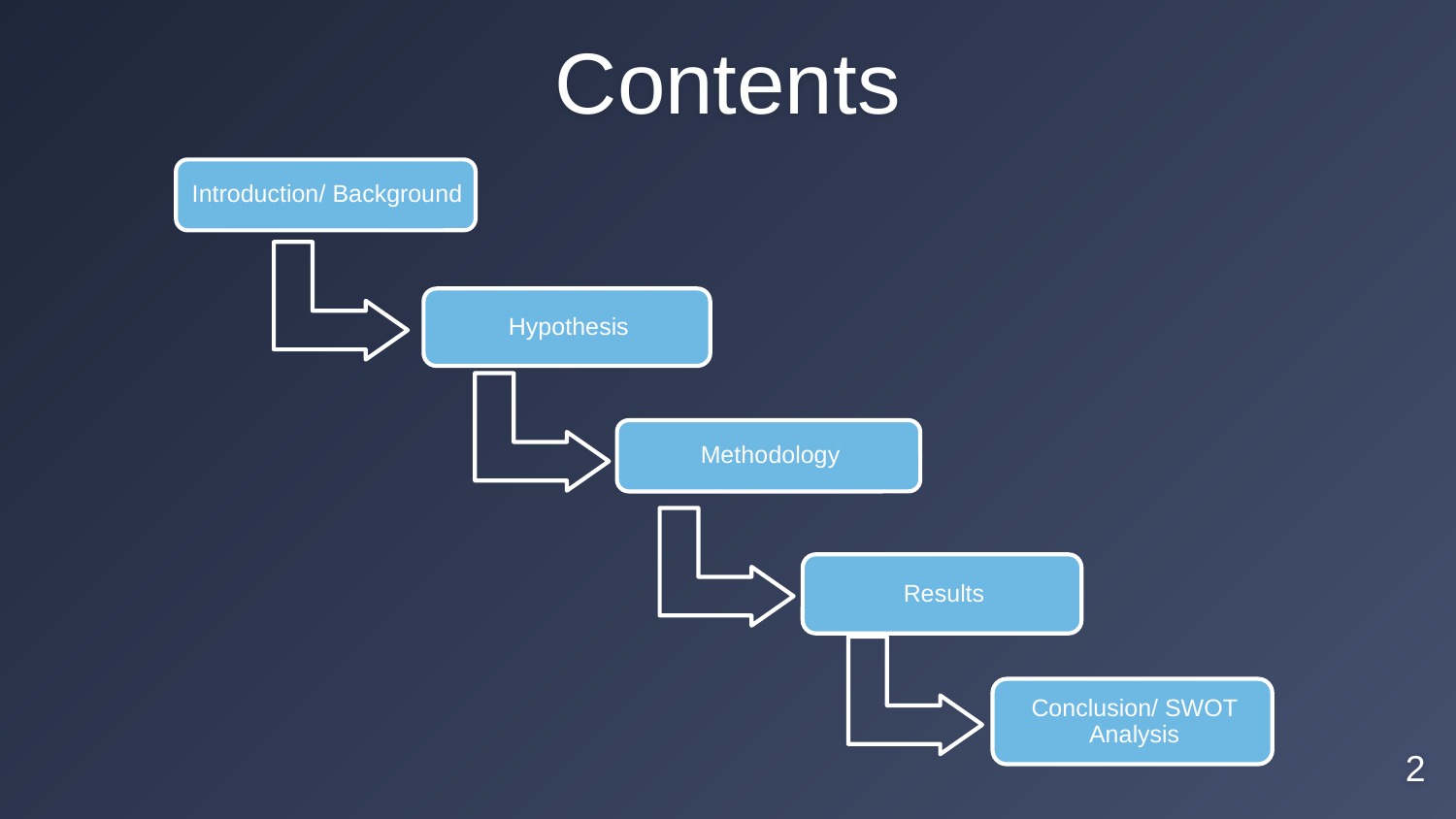

Contents
Introduction/ Background
Hypothesis
Methodology
Results
Conclusion/ SWOT Analysis
2